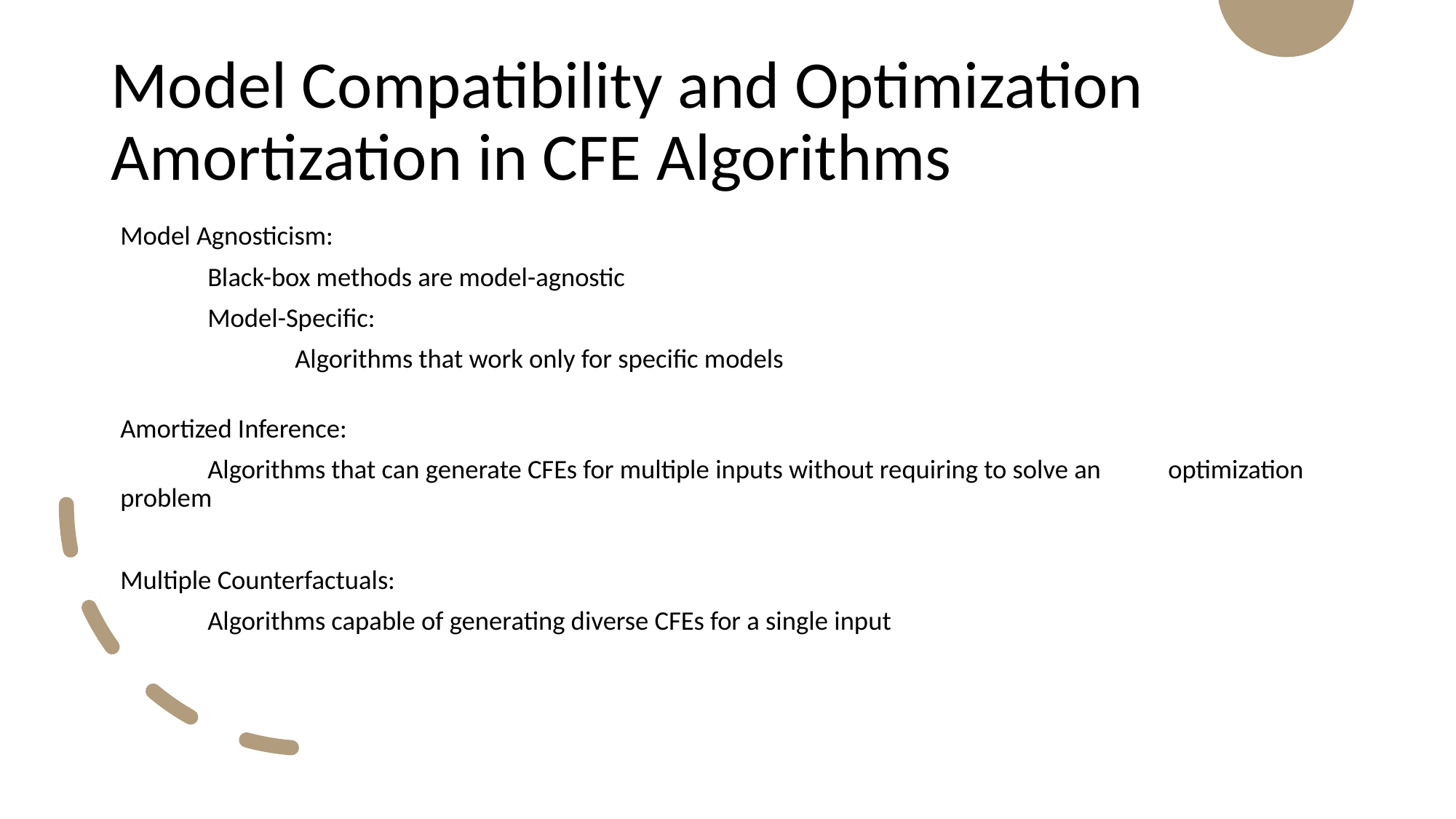

# Model Compatibility and Optimization Amortization in CFE Algorithms
Model Agnosticism:
	Black-box methods are model-agnostic
	Model-Specific:
		Algorithms that work only for specific models
Amortized Inference:
	Algorithms that can generate CFEs for multiple inputs without requiring to solve an 	optimization problem

Multiple Counterfactuals:
	Algorithms capable of generating diverse CFEs for a single input